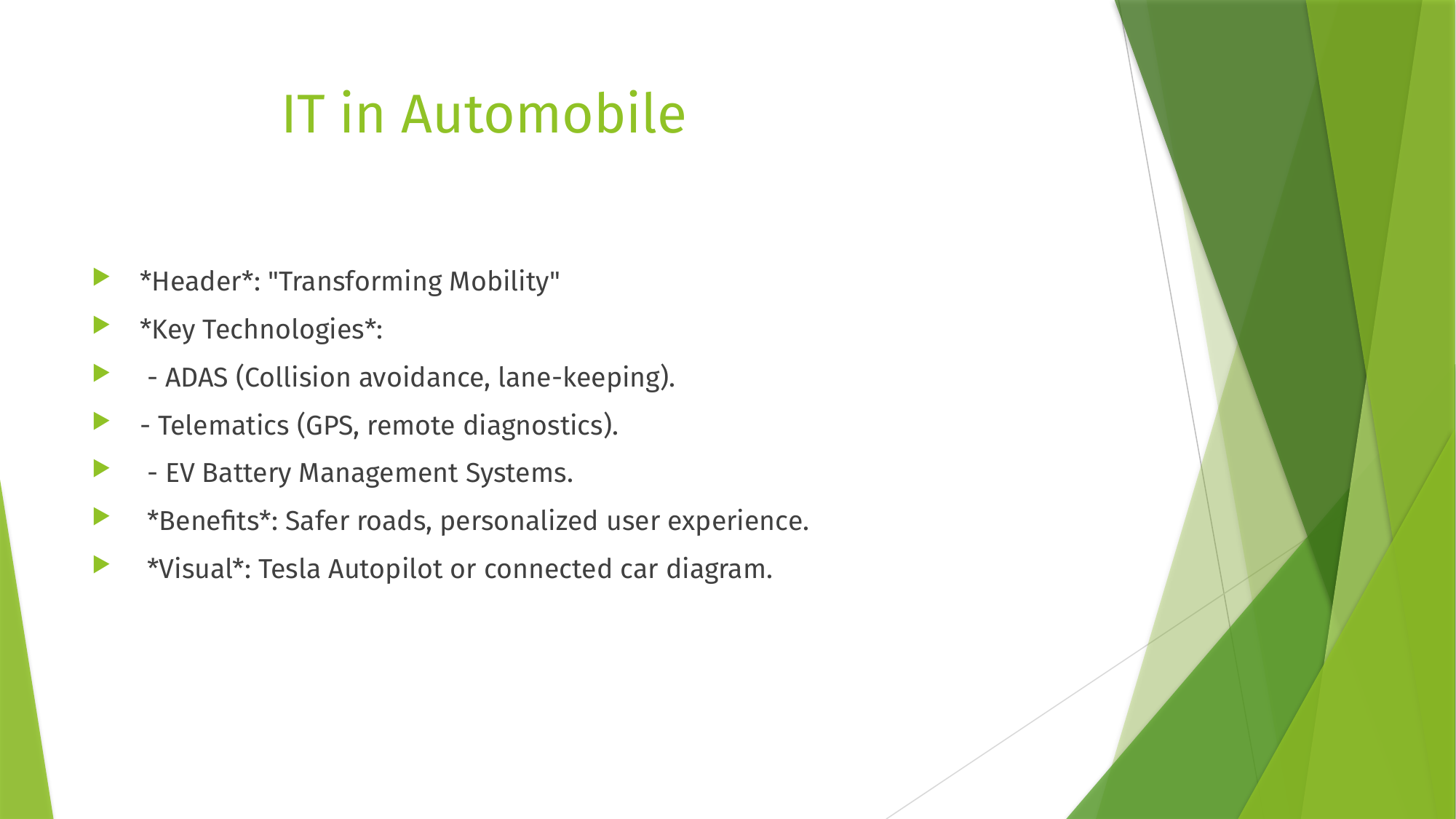

# IT in Automobile
 *Header*: "Transforming Mobility"
 *Key Technologies*:
  - ADAS (Collision avoidance, lane-keeping).
 - Telematics (GPS, remote diagnostics).
  - EV Battery Management Systems.
  *Benefits*: Safer roads, personalized user experience.
  *Visual*: Tesla Autopilot or connected car diagram.